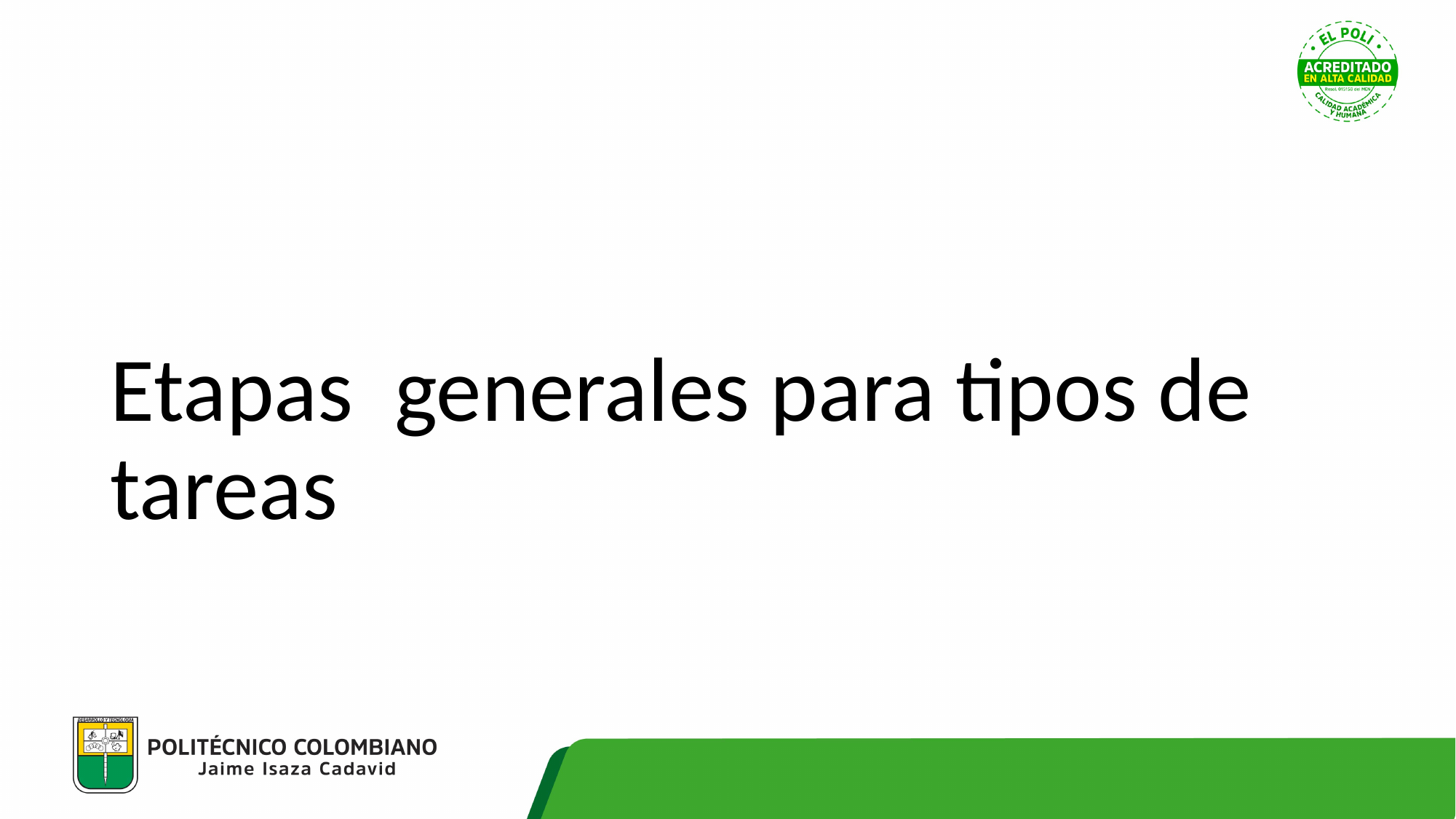

# Etapas  generales para tipos de tareas